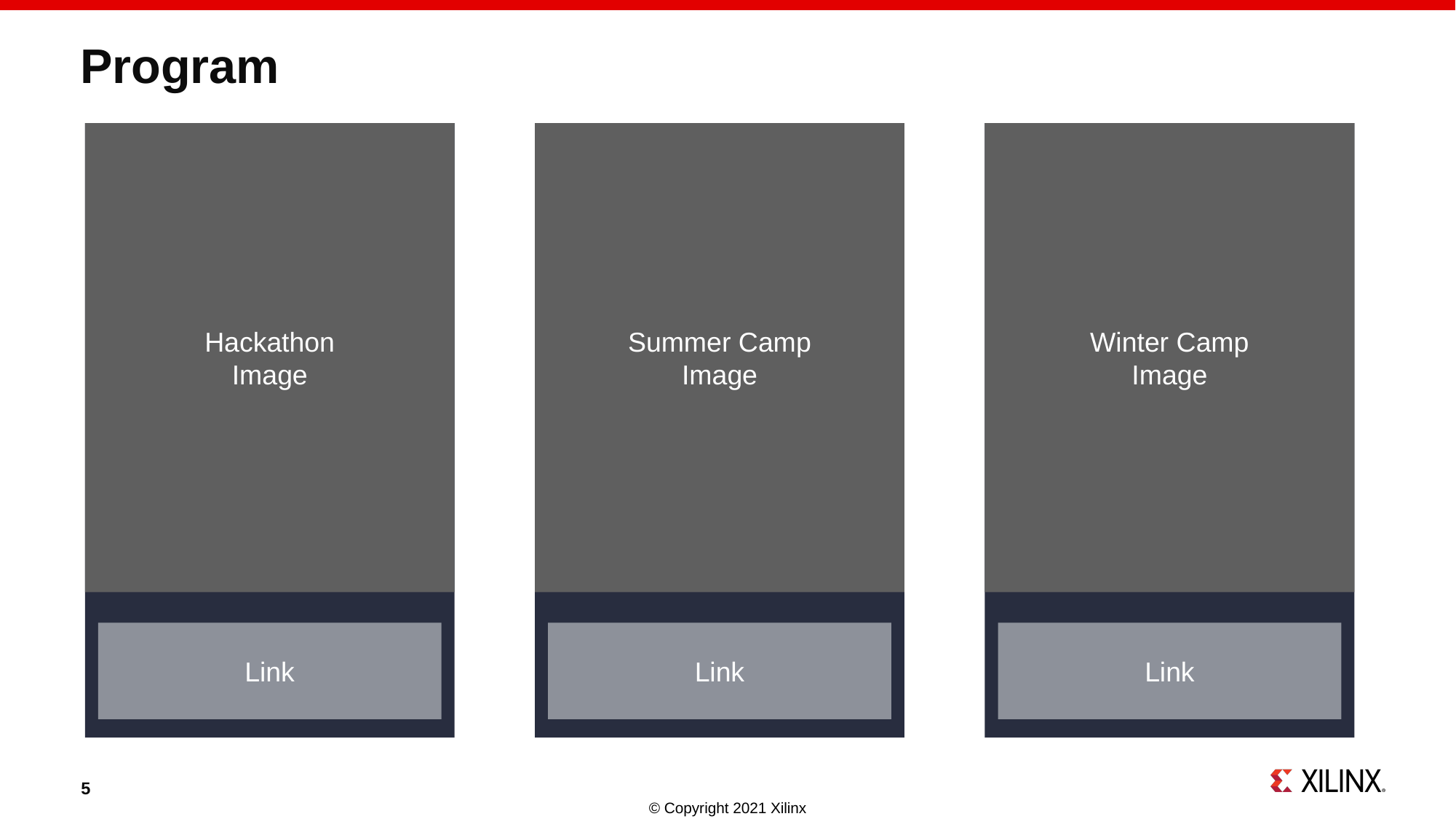

# Program

Hackathon
Image
Summer Camp
Image

Winter Camp
Image

Link
Link
Link
5